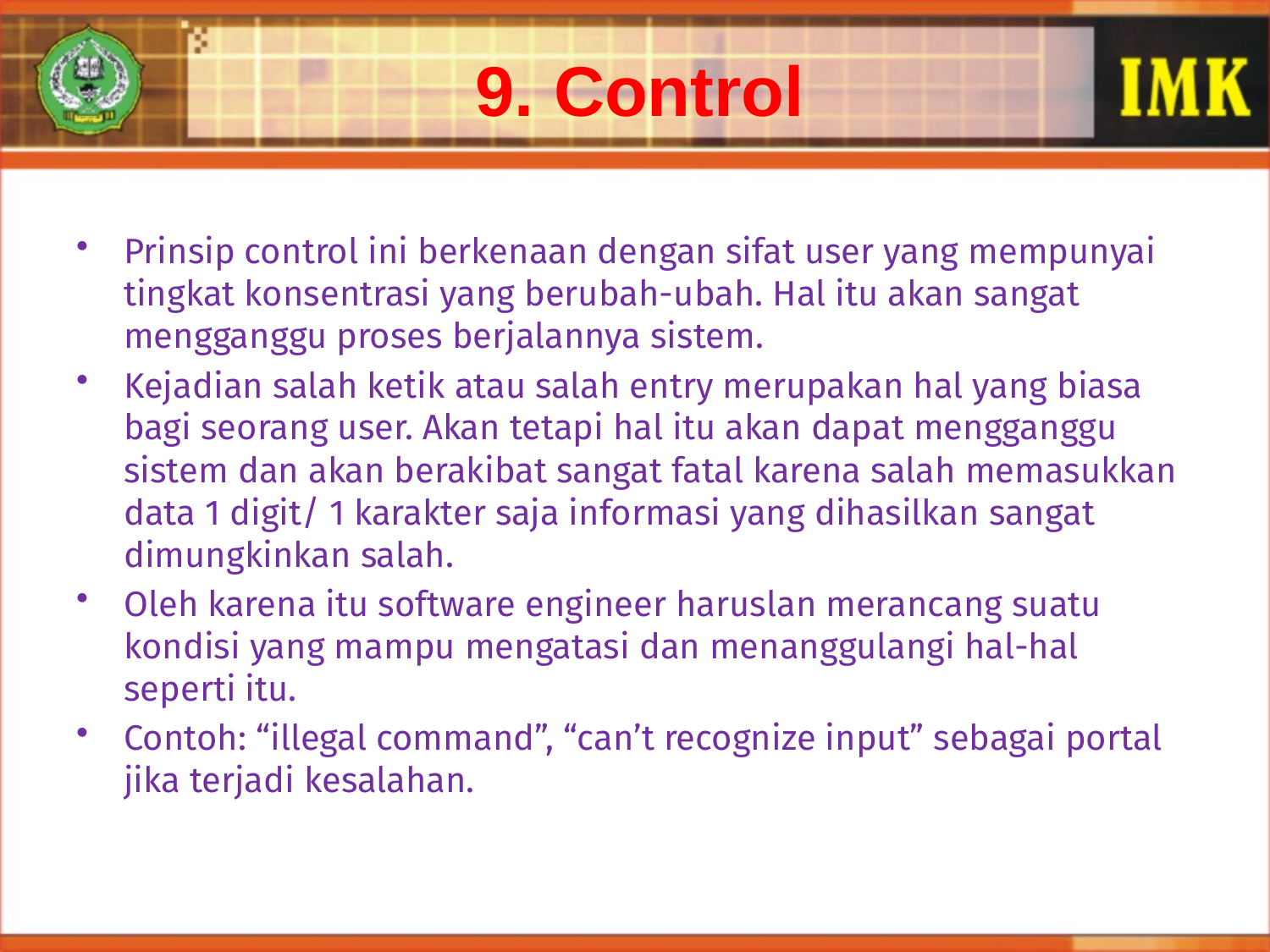

9. Control
Prinsip control ini berkenaan dengan sifat user yang mempunyai tingkat konsentrasi yang berubah-ubah. Hal itu akan sangat mengganggu proses berjalannya sistem.
Kejadian salah ketik atau salah entry merupakan hal yang biasa bagi seorang user. Akan tetapi hal itu akan dapat mengganggu sistem dan akan berakibat sangat fatal karena salah memasukkan data 1 digit/ 1 karakter saja informasi yang dihasilkan sangat dimungkinkan salah.
Oleh karena itu software engineer haruslan merancang suatu kondisi yang mampu mengatasi dan menanggulangi hal-hal seperti itu.
Contoh: “illegal command”, “can’t recognize input” sebagai portal jika terjadi kesalahan.